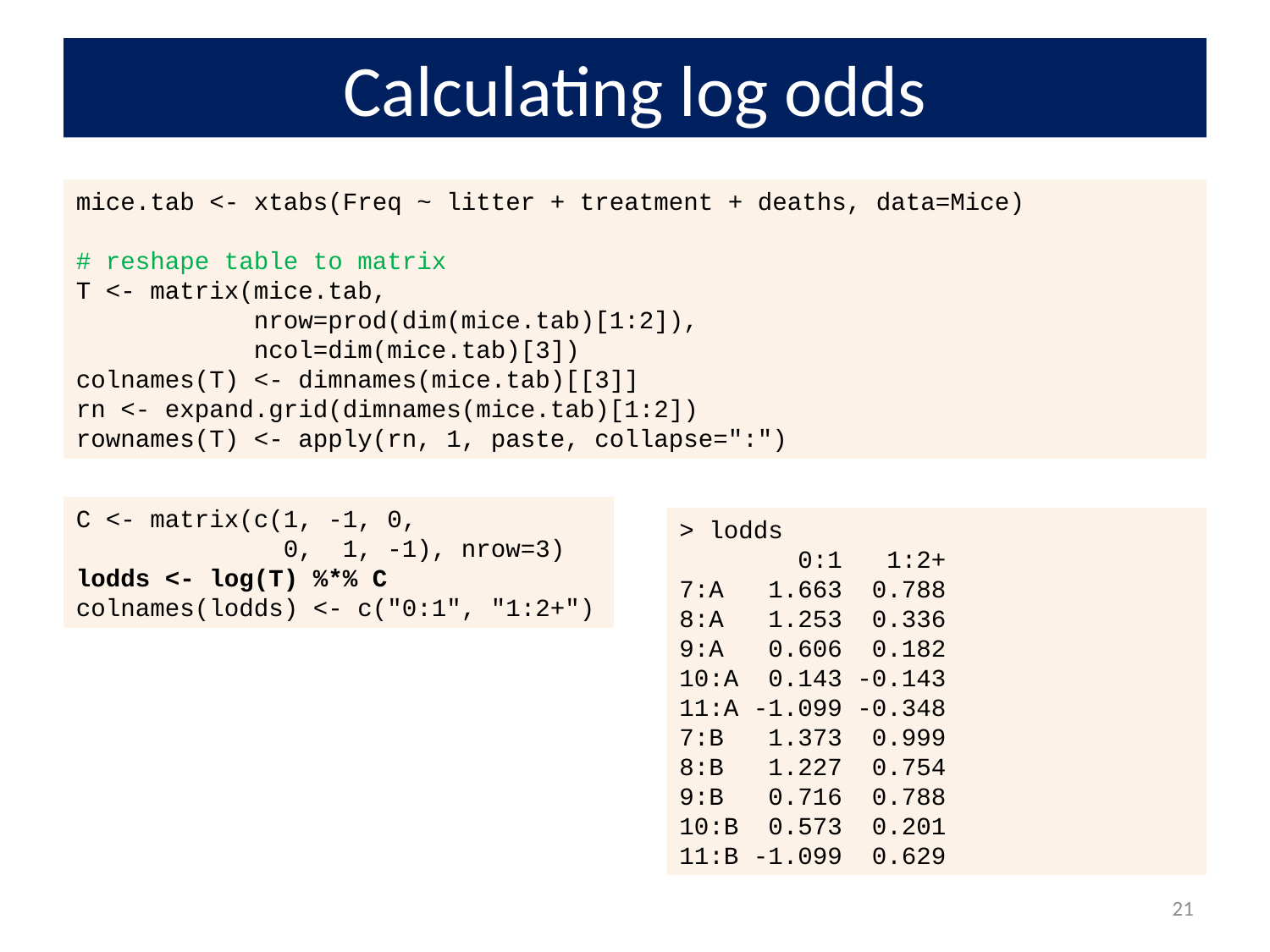

# Calculating log odds
mice.tab <- xtabs(Freq ~ litter + treatment + deaths, data=Mice)

# reshape table to matrix
T <- matrix(mice.tab,
            nrow=prod(dim(mice.tab)[1:2]),
            ncol=dim(mice.tab)[3])
colnames(T) <- dimnames(mice.tab)[[3]]
rn <- expand.grid(dimnames(mice.tab)[1:2])
rownames(T) <- apply(rn, 1, paste, collapse=":")
C <- matrix(c(1, -1, 0,
              0,  1, -1), nrow=3)
lodds <- log(T) %*% C
colnames(lodds) <- c("0:1", "1:2+")
> lodds
        0:1   1:2+
7:A   1.663  0.788
8:A   1.253  0.336
9:A   0.606  0.182
10:A  0.143 -0.143
11:A -1.099 -0.348
7:B   1.373  0.999
8:B   1.227  0.754
9:B   0.716  0.788
10:B  0.573  0.201
11:B -1.099  0.629
21